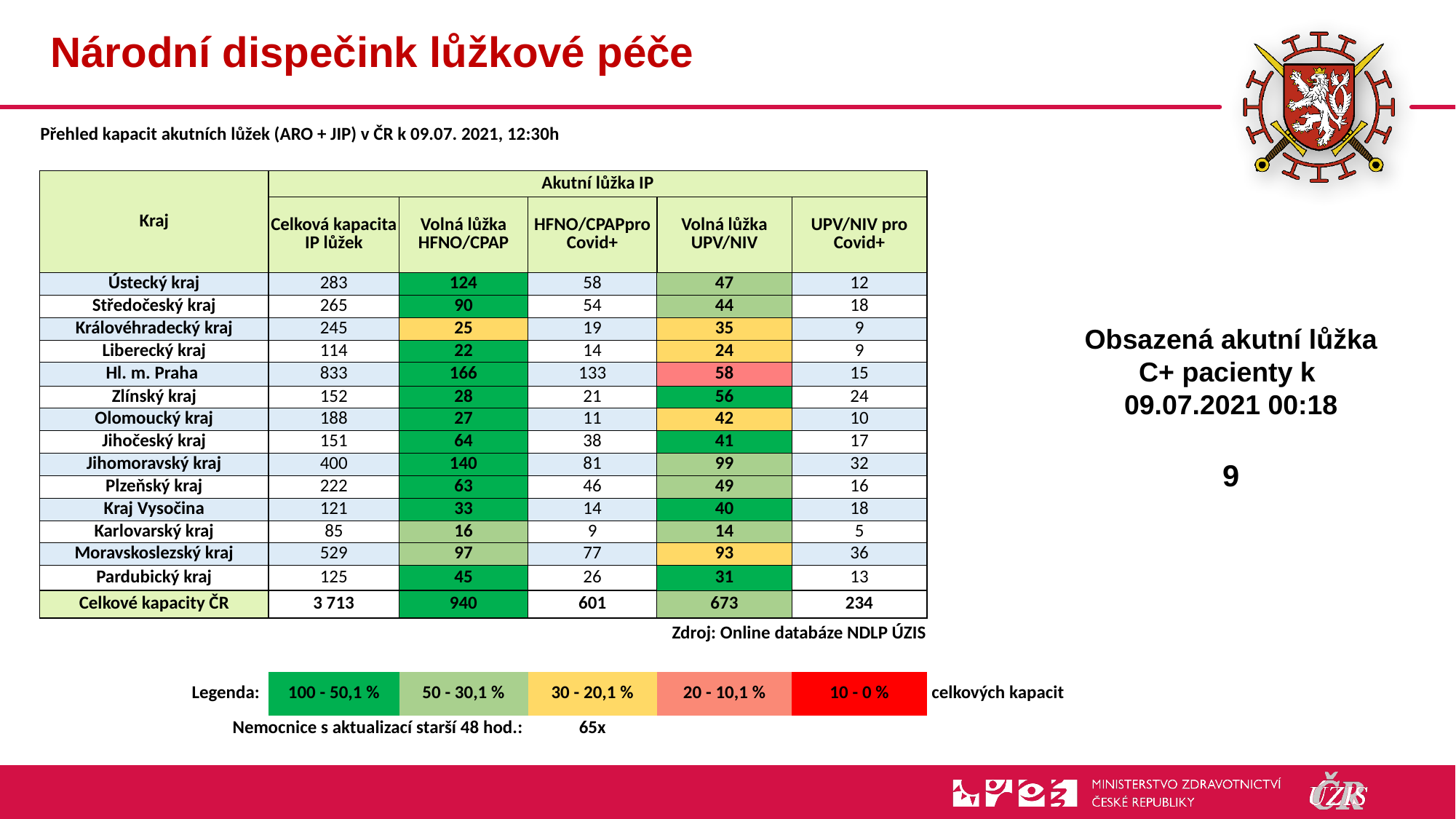

# Národní dispečink lůžkové péče
| Přehled kapacit akutních lůžek (ARO + JIP) v ČR k 09.07. 2021, 12:30h |  |  |  |  |  |  |
| --- | --- | --- | --- | --- | --- | --- |
|  |  |  |  |  |  |  |
| Kraj | Akutní lůžka IP |  |  |  |  |  |
|  | Celková kapacita IP lůžek | Volná lůžka HFNO/CPAP | HFNO/CPAPpro Covid+ | Volná lůžka UPV/NIV | UPV/NIV pro Covid+ |  |
| Ústecký kraj | 283 | 124 | 58 | 47 | 12 |  |
| Středočeský kraj | 265 | 90 | 54 | 44 | 18 |  |
| Královéhradecký kraj | 245 | 25 | 19 | 35 | 9 |  |
| Liberecký kraj | 114 | 22 | 14 | 24 | 9 |  |
| Hl. m. Praha | 833 | 166 | 133 | 58 | 15 |  |
| Zlínský kraj | 152 | 28 | 21 | 56 | 24 |  |
| Olomoucký kraj | 188 | 27 | 11 | 42 | 10 |  |
| Jihočeský kraj | 151 | 64 | 38 | 41 | 17 |  |
| Jihomoravský kraj | 400 | 140 | 81 | 99 | 32 |  |
| Plzeňský kraj | 222 | 63 | 46 | 49 | 16 |  |
| Kraj Vysočina | 121 | 33 | 14 | 40 | 18 |  |
| Karlovarský kraj | 85 | 16 | 9 | 14 | 5 |  |
| Moravskoslezský kraj | 529 | 97 | 77 | 93 | 36 |  |
| Pardubický kraj | 125 | 45 | 26 | 31 | 13 |  |
| Celkové kapacity ČR | 3 713 | 940 | 601 | 673 | 234 |  |
|  |  |  | Zdroj: Online databáze NDLP ÚZIS |  |  |  |
|  |  |  |  |  |  |  |
| Legenda: | 100 - 50,1 % | 50 - 30,1 % | 30 - 20,1 % | 20 - 10,1 % | 10 - 0 % | celkových kapacit |
| Nemocnice s aktualizací starší 48 hod.: |  |  | 65x |  |  |  |
Obsazená akutní lůžka C+ pacienty k
09.07.2021 00:18

9